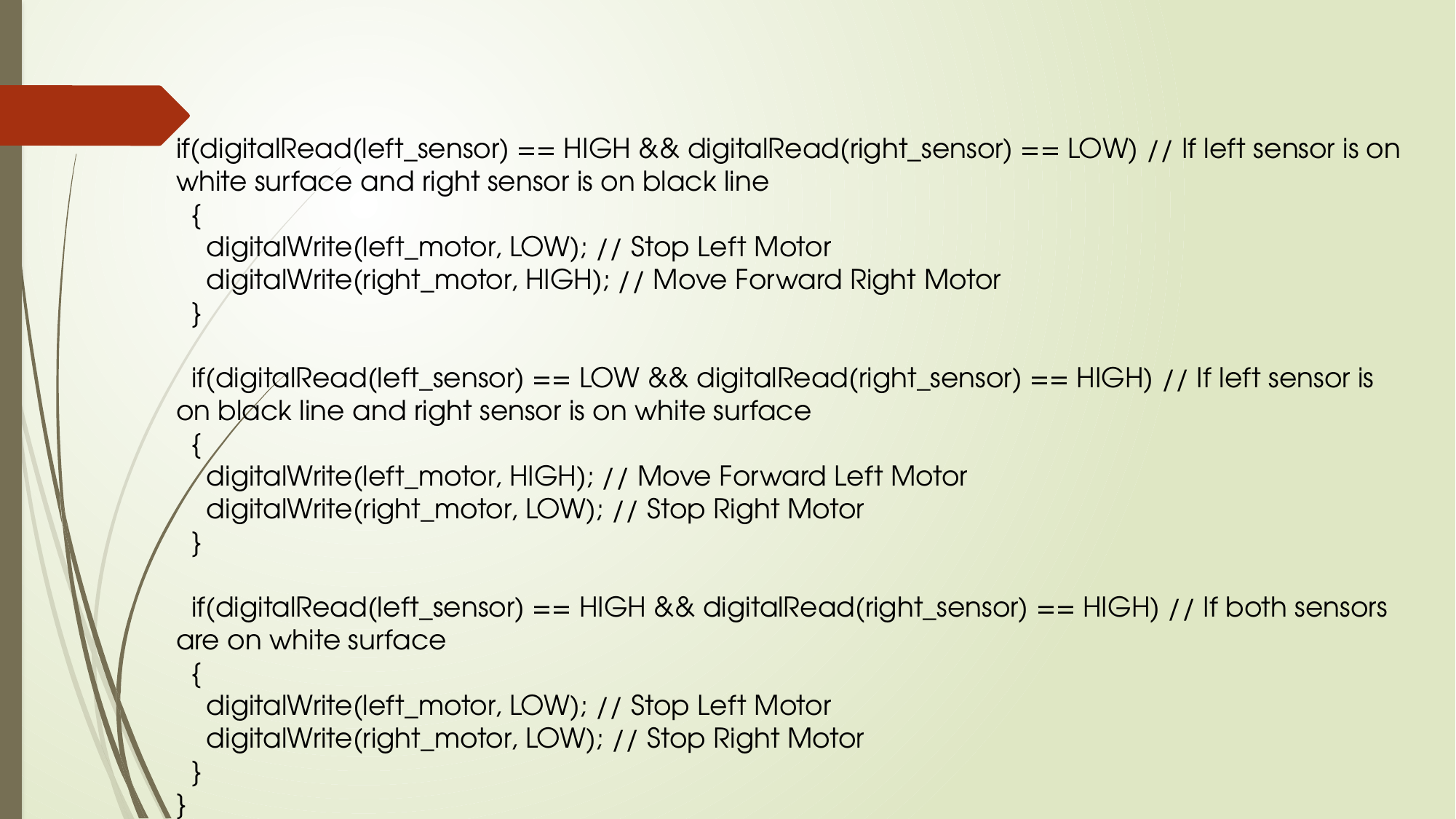

if(digitalRead(left_sensor) == HIGH && digitalRead(right_sensor) == LOW) // If left sensor is on white surface and right sensor is on black line
  {
    digitalWrite(left_motor, LOW); // Stop Left Motor
    digitalWrite(right_motor, HIGH); // Move Forward Right Motor
  }

  if(digitalRead(left_sensor) == LOW && digitalRead(right_sensor) == HIGH) // If left sensor is on black line and right sensor is on white surface
  {
    digitalWrite(left_motor, HIGH); // Move Forward Left Motor
    digitalWrite(right_motor, LOW); // Stop Right Motor
  }

  if(digitalRead(left_sensor) == HIGH && digitalRead(right_sensor) == HIGH) // If both sensors are on white surface
  {
    digitalWrite(left_motor, LOW); // Stop Left Motor
    digitalWrite(right_motor, LOW); // Stop Right Motor
  }
}